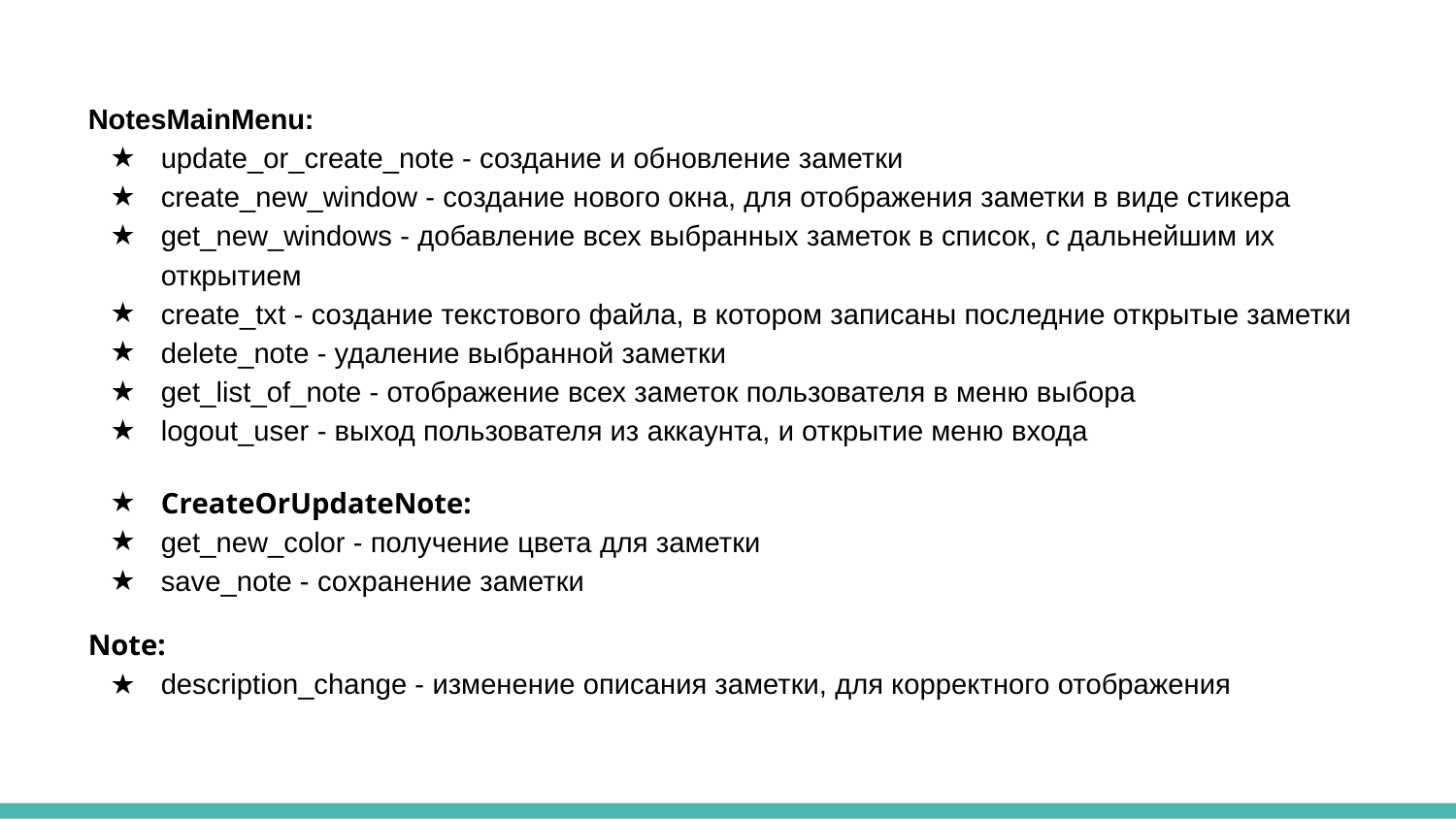

NotesMainMenu:
update_or_create_note - создание и обновление заметки
create_new_window - создание нового окна, для отображения заметки в виде стикера
get_new_windows - добавление всех выбранных заметок в список, с дальнейшим их открытием
create_txt - создание текстового файла, в котором записаны последние открытые заметки
delete_note - удаление выбранной заметки
get_list_of_note - отображение всех заметок пользователя в меню выбора
logout_user - выход пользователя из аккаунта, и открытие меню входа
CreateOrUpdateNote:
get_new_color - получение цвета для заметки
save_note - сохранение заметки
Note:
description_change - изменение описания заметки, для корректного отображения